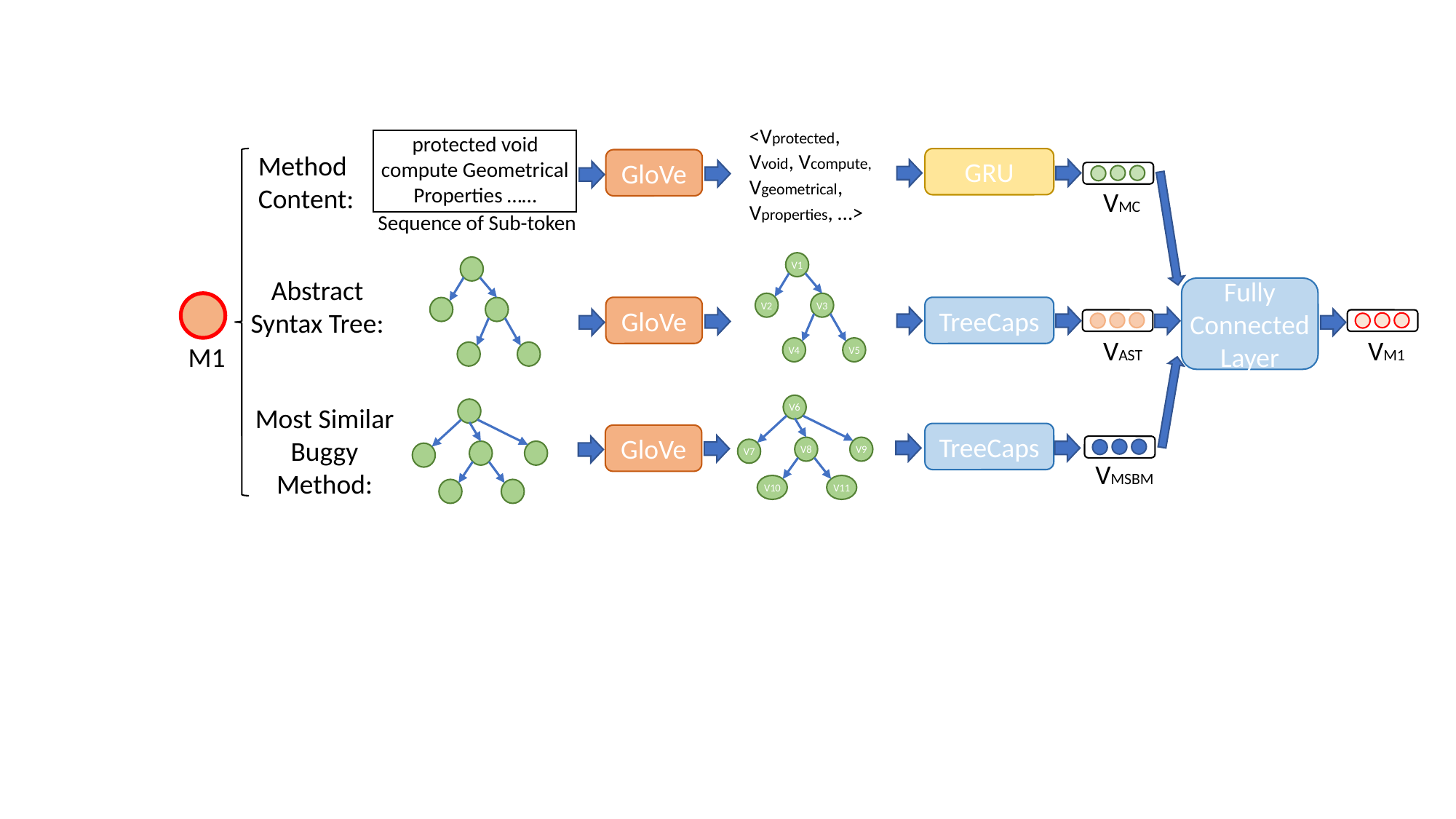

<Vprotected, Vvoid, Vcompute, Vgeometrical, Vproperties, …>
protected void compute Geometrical Properties ……

Sequence of Sub-token
Method Content:

GRU
GloVe
Fully Connected Layer
GloVe
TreeCaps
TreeCaps
GloVe

VMC
V1
V2
V3
V4
V5

Abstract Syntax Tree:

VAST
VM1
M1
V6
V8
V9
V7
V10
V11
Most Similar Buggy Method:

VMSBM